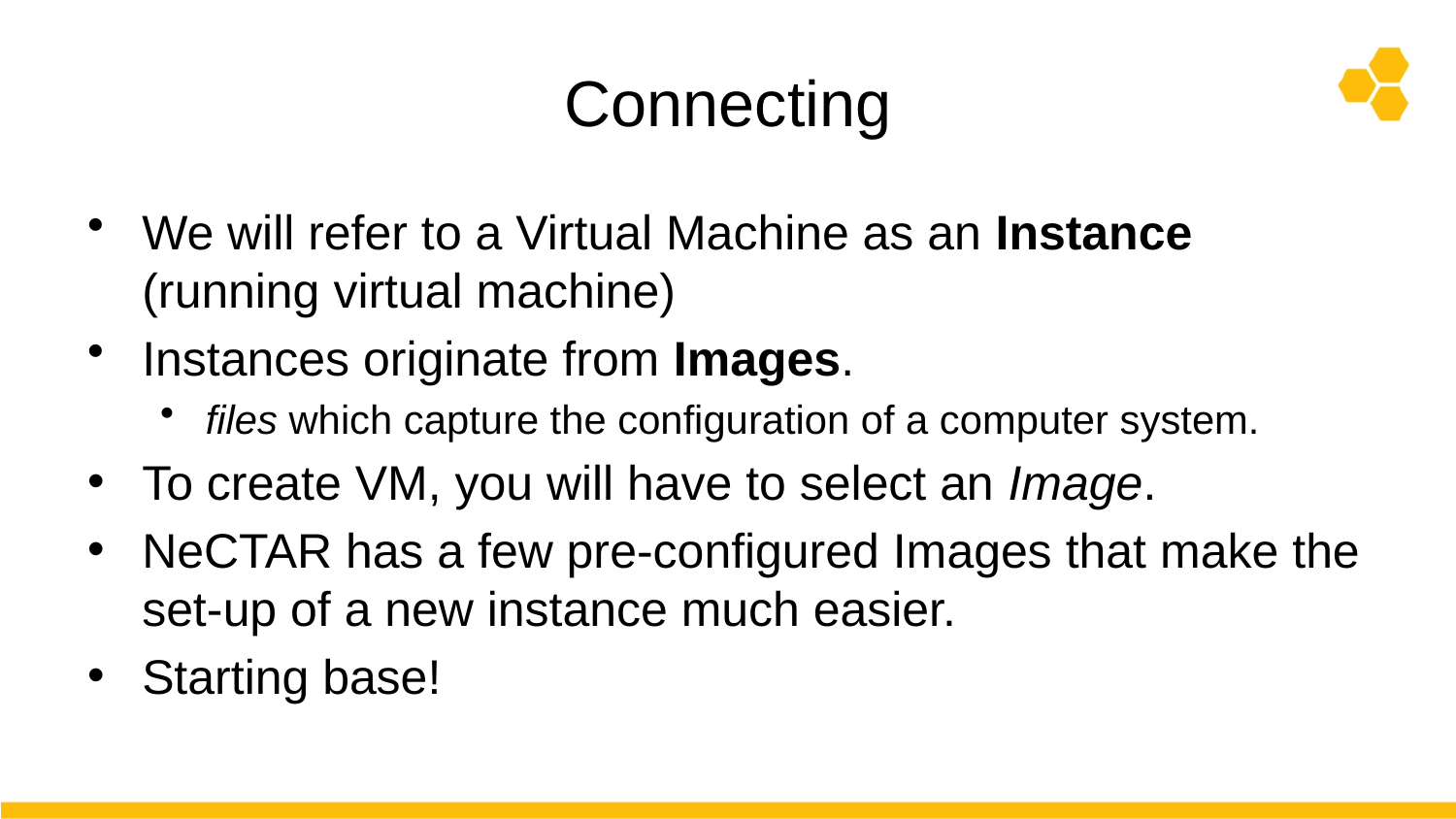

# Connecting
We will refer to a Virtual Machine as an Instance (running virtual machine)
Instances originate from Images.
files which capture the configuration of a computer system.
To create VM, you will have to select an Image.
NeCTAR has a few pre-configured Images that make the set-up of a new instance much easier.
Starting base!